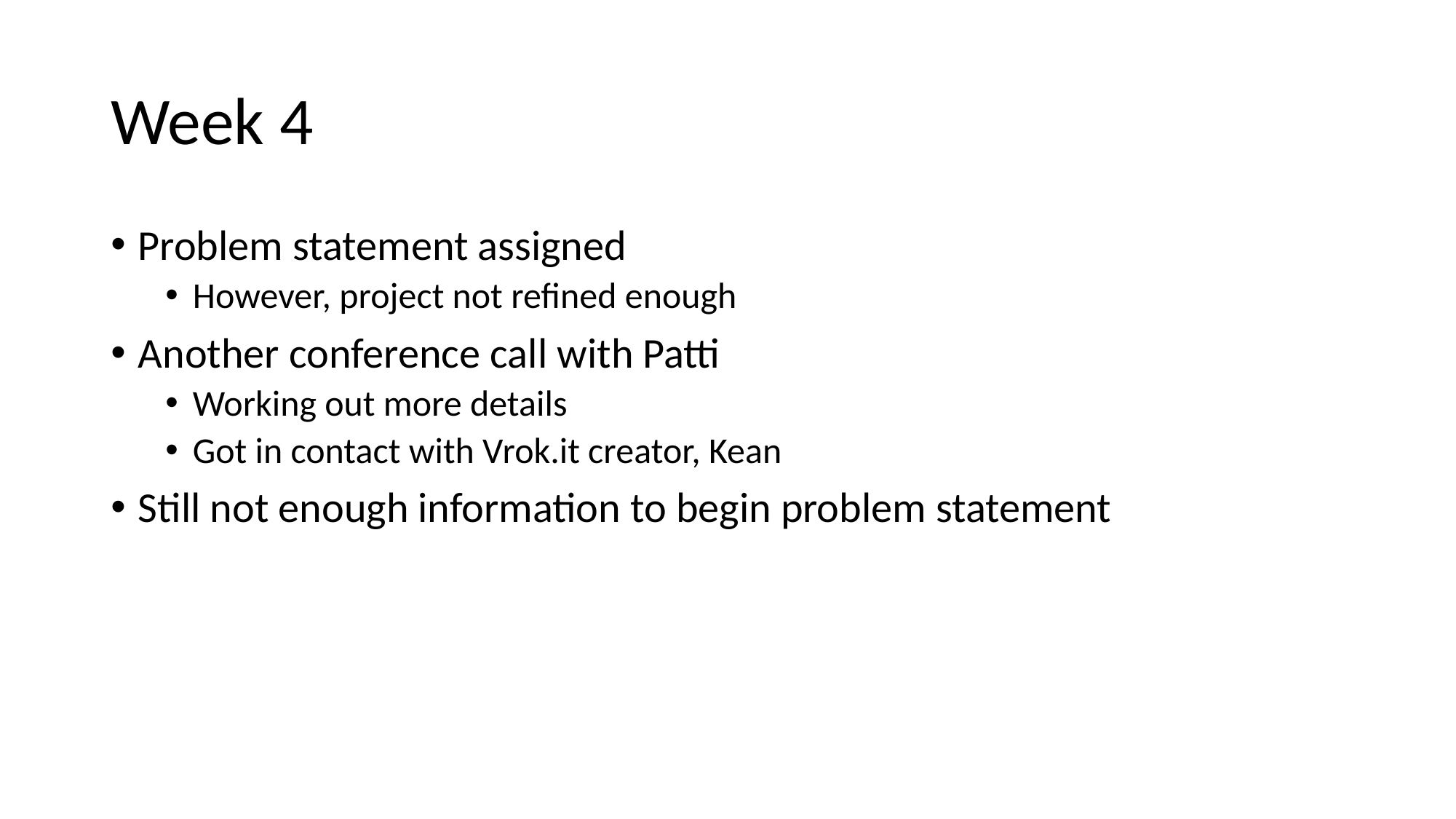

# Week 4
Problem statement assigned
However, project not refined enough
Another conference call with Patti
Working out more details
Got in contact with Vrok.it creator, Kean
Still not enough information to begin problem statement